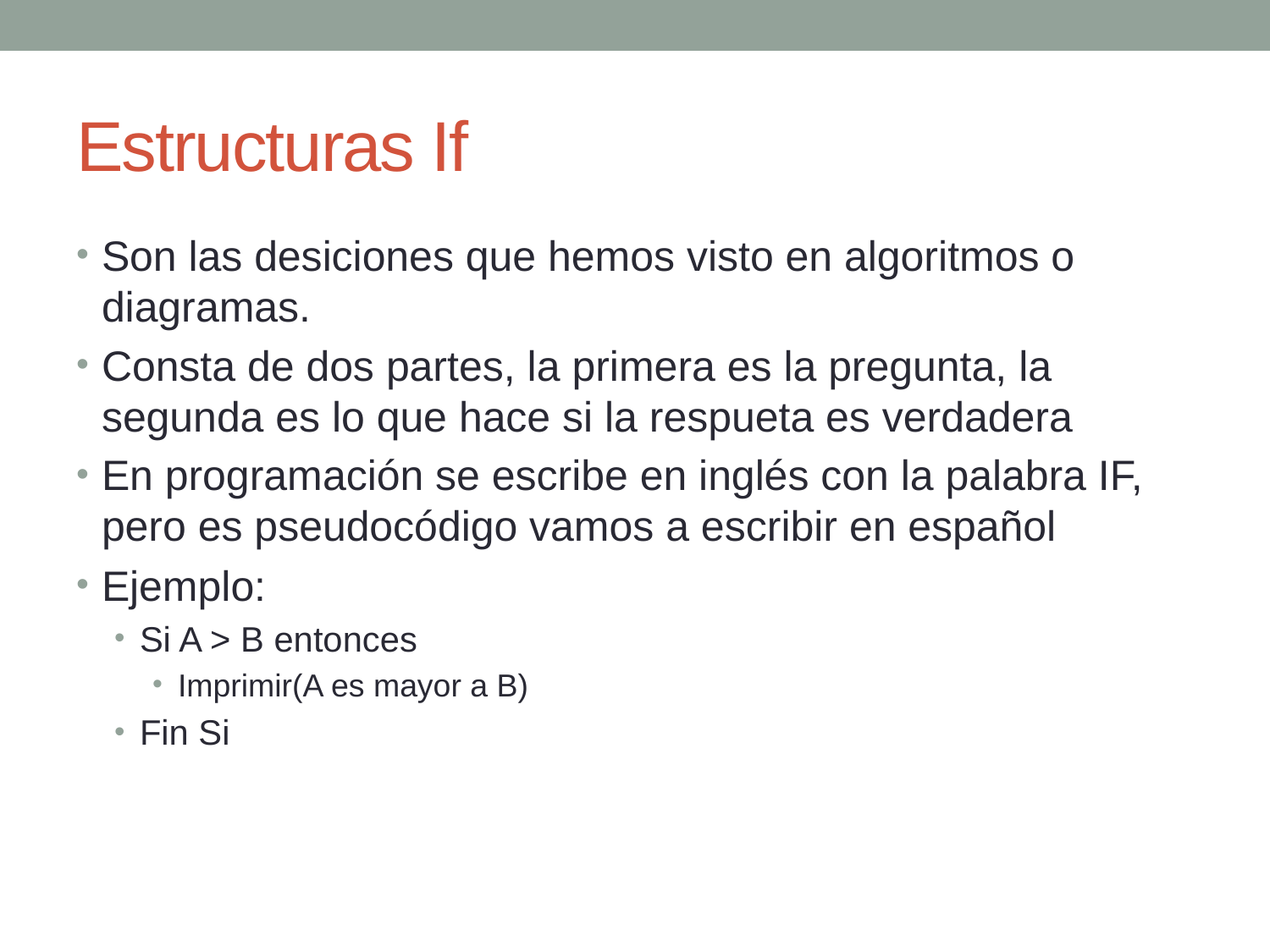

# Estructuras If
Son las desiciones que hemos visto en algoritmos o diagramas.
Consta de dos partes, la primera es la pregunta, la segunda es lo que hace si la respueta es verdadera
En programación se escribe en inglés con la palabra IF, pero es pseudocódigo vamos a escribir en español
Ejemplo:
Si A > B entonces
Imprimir(A es mayor a B)
Fin Si